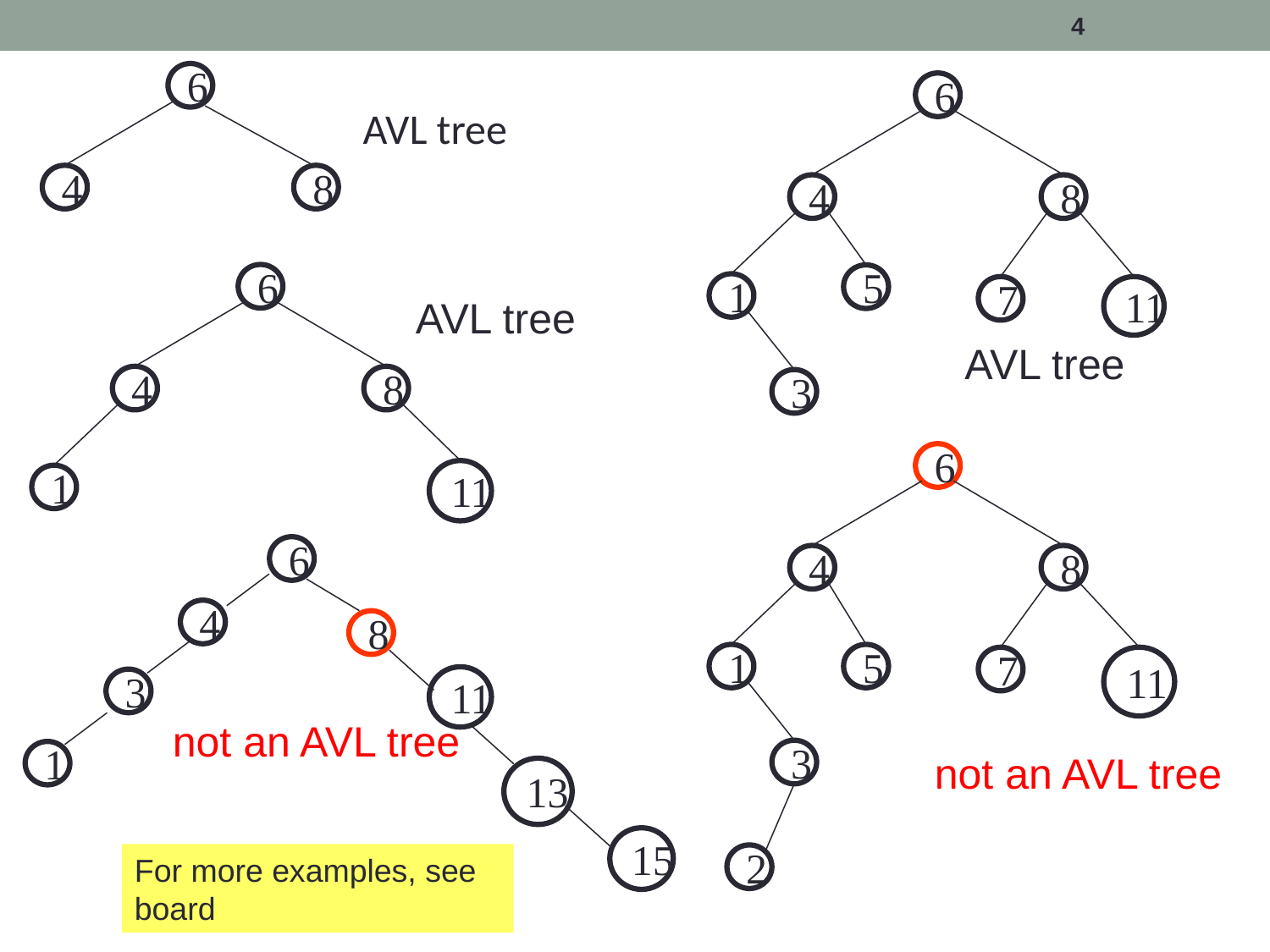

4
6
4
8
6
4
8
5
1
7
11
3
AVL tree
6
AVL tree
AVL tree
4
8
6
11
1
6

4
8

11
3

1
13

15
4
8
1
5
7
11
not an AVL tree
3
not an AVL tree
For more examples, see board
2